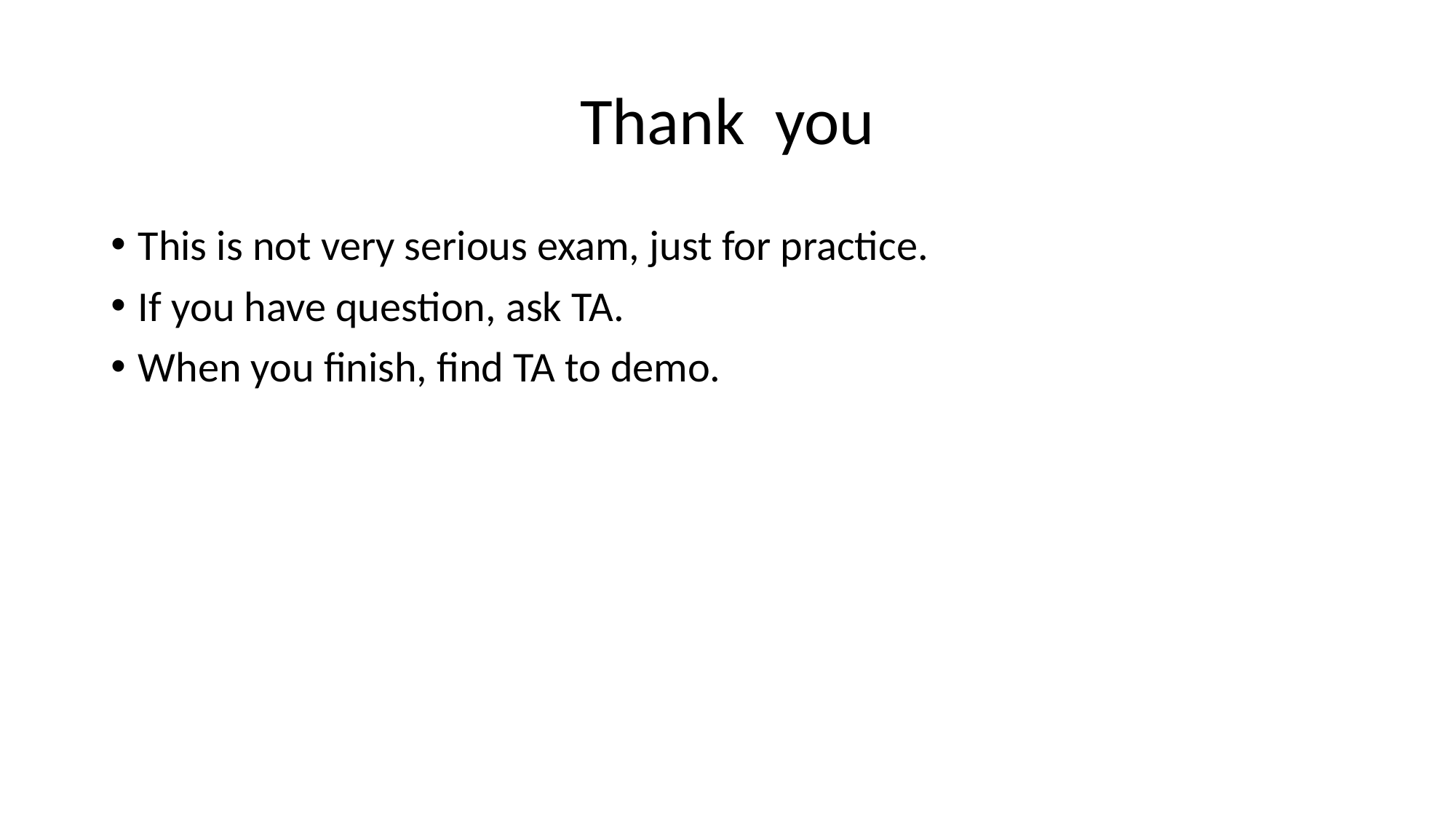

# Thank  you
This is not very serious exam, just for practice.
If you have question, ask TA.
When you finish, find TA to demo.